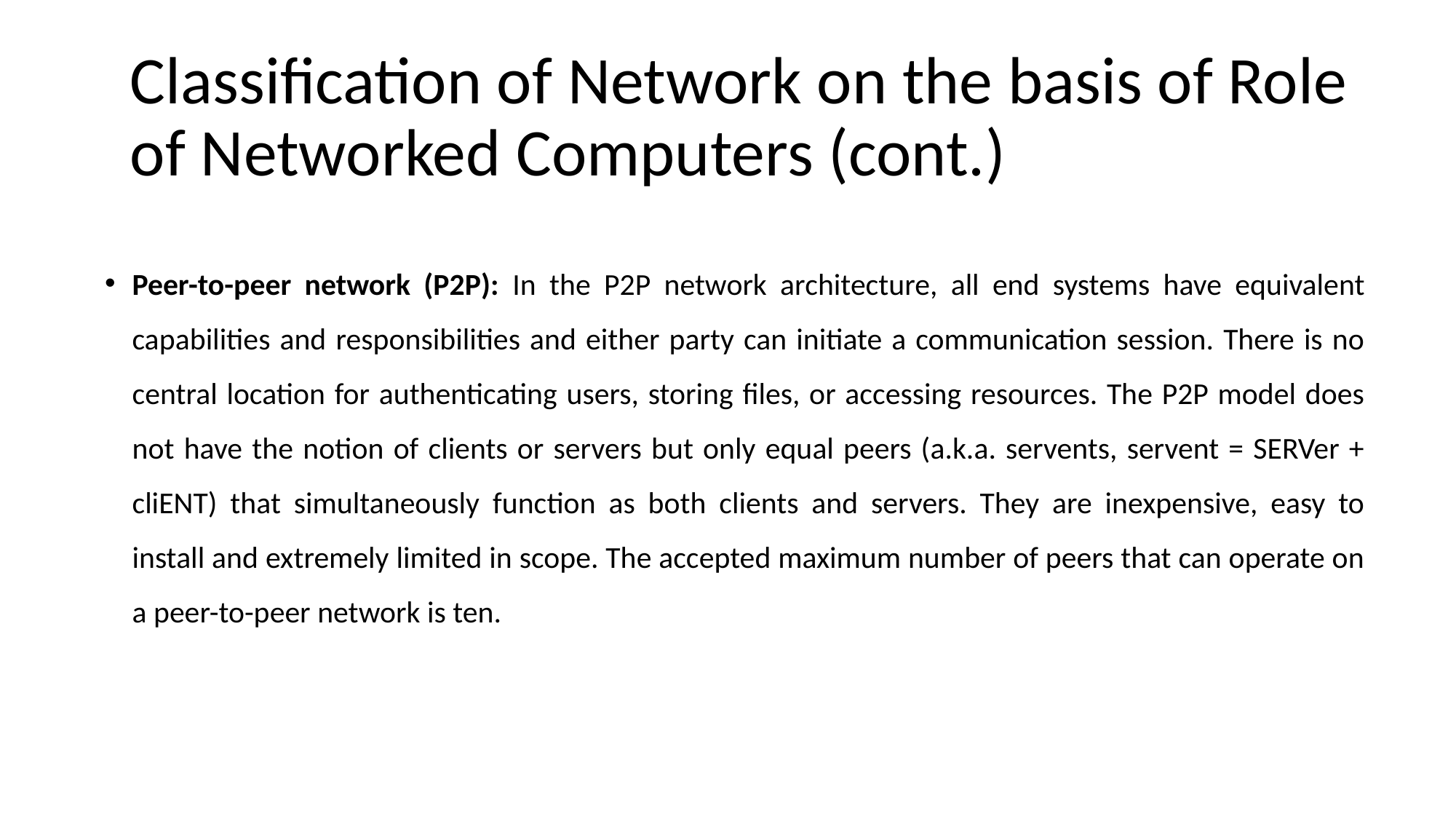

# Classification of Network on the basis of Role of Networked Computers (cont.)
Peer-to-peer network (P2P): In the P2P network architecture, all end systems have equivalent capabilities and responsibilities and either party can initiate a communication session. There is no central location for authenticating users, storing files, or accessing resources. The P2P model does not have the notion of clients or servers but only equal peers (a.k.a. servents, servent = SERVer + cliENT) that simultaneously function as both clients and servers. They are inexpensive, easy to install and extremely limited in scope. The accepted maximum number of peers that can operate on a peer-to-peer network is ten.